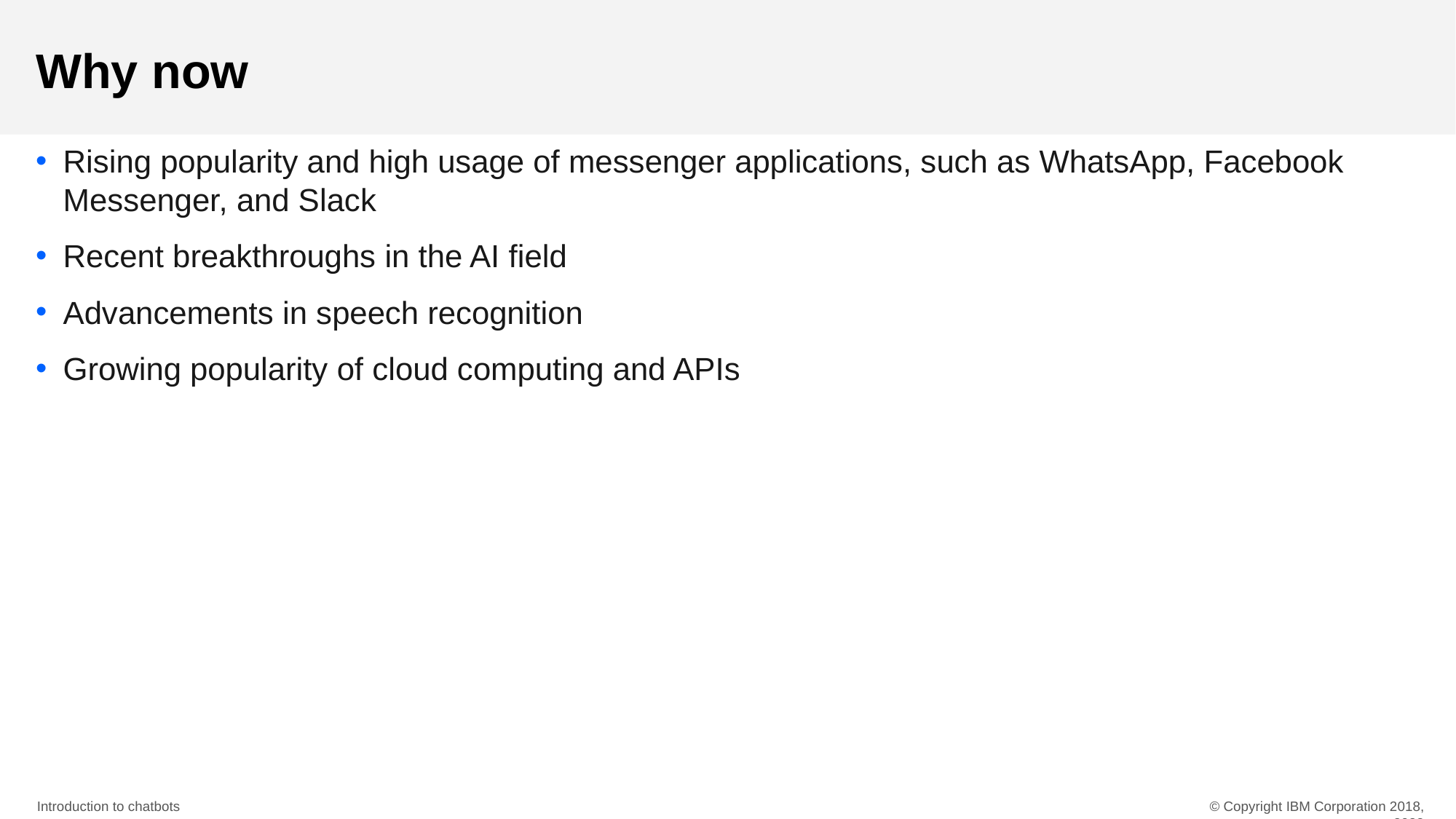

# Why now
Rising popularity and high usage of messenger applications, such as WhatsApp, Facebook Messenger, and Slack
Recent breakthroughs in the AI field
Advancements in speech recognition
Growing popularity of cloud computing and APIs

© Copyright IBM Corporation 2018, 2022